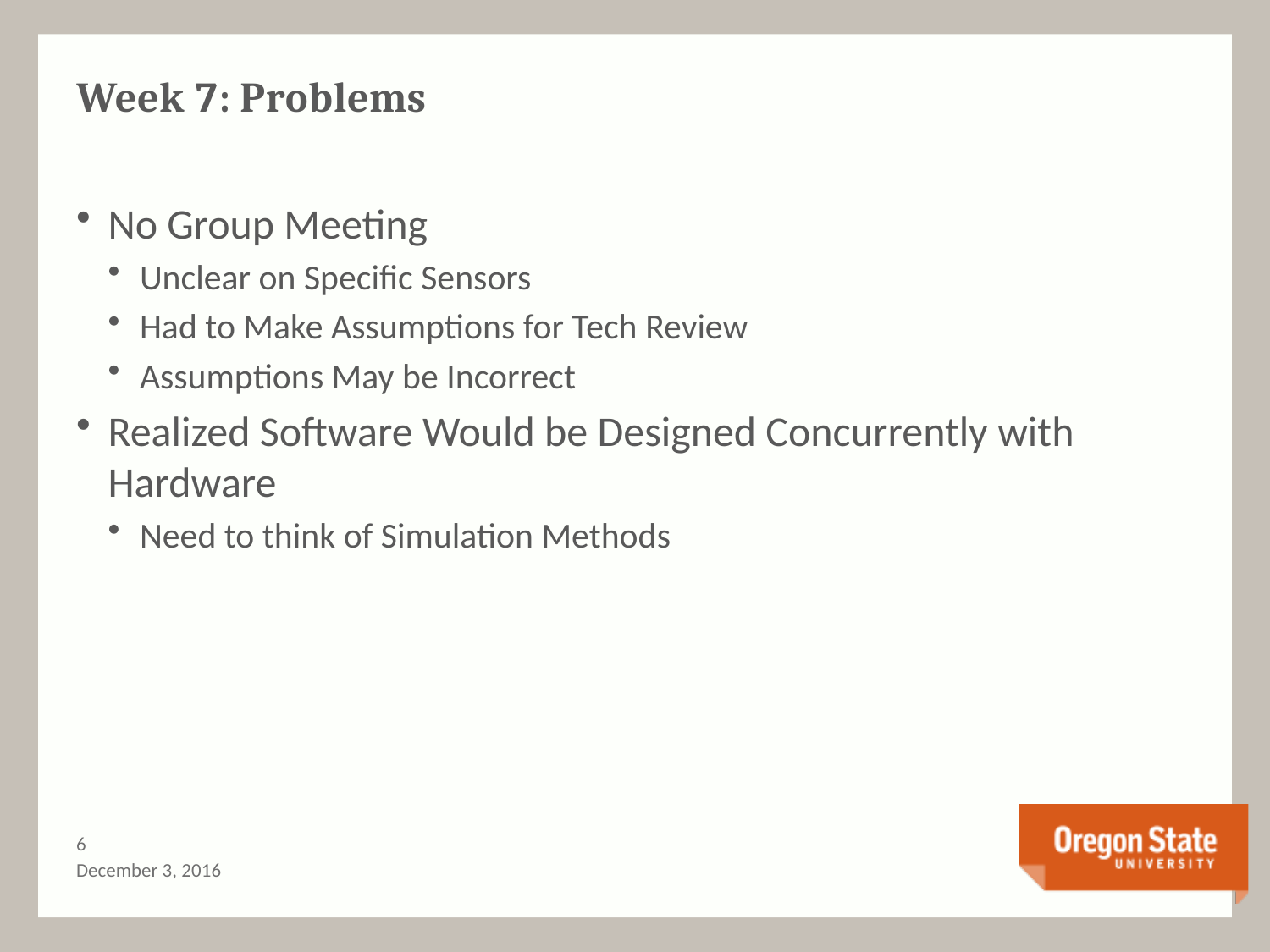

# Week 7: Problems
No Group Meeting
Unclear on Specific Sensors
Had to Make Assumptions for Tech Review
Assumptions May be Incorrect
Realized Software Would be Designed Concurrently with Hardware
Need to think of Simulation Methods

6
December 3, 2016